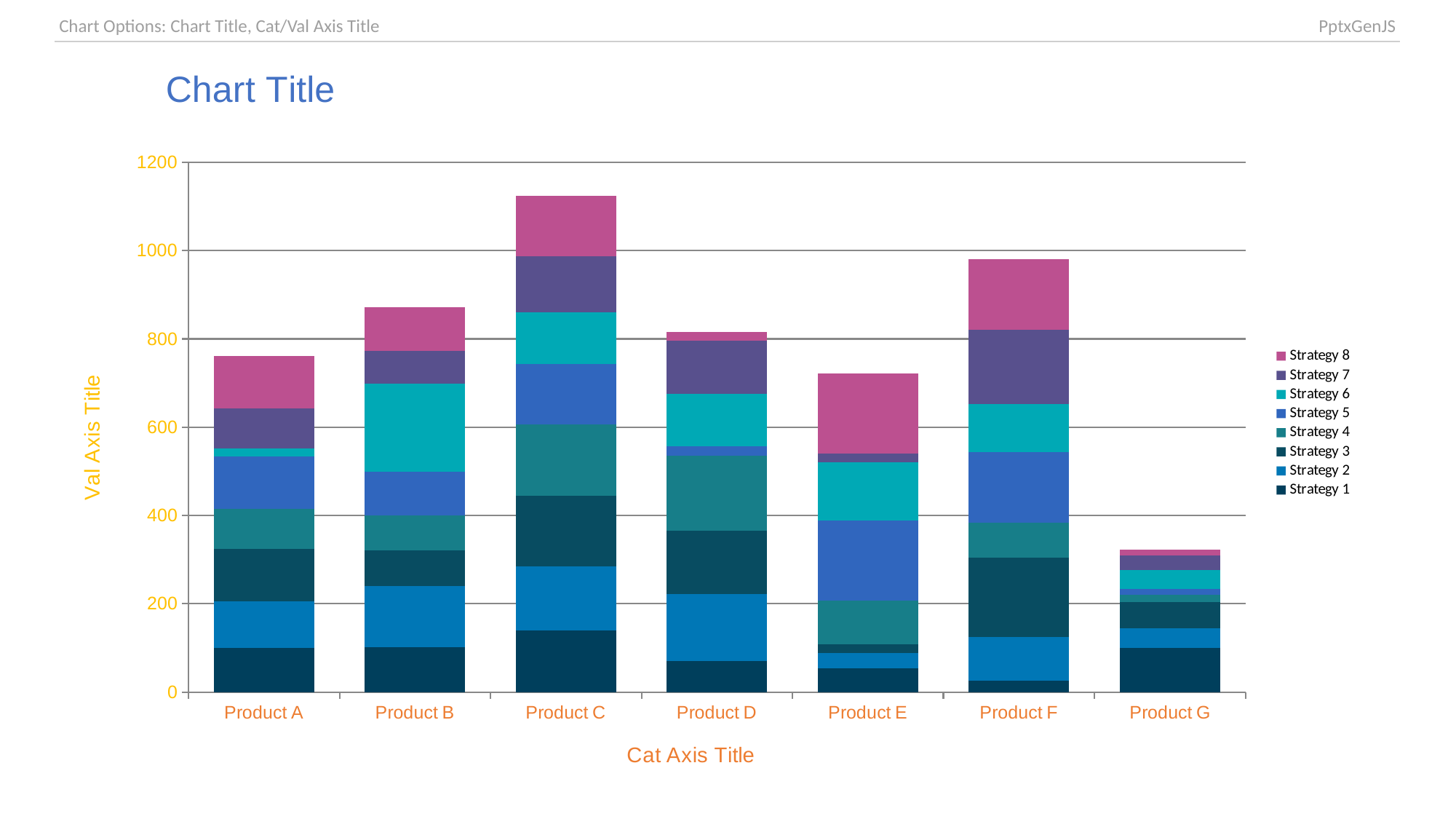

| Chart Options: Chart Title, Cat/Val Axis Title | PptxGenJS |
| --- | --- |

### Chart: Chart Title

| Category | Strategy 1 | Strategy 2 | Strategy 3 | Strategy 4 | Strategy 5 | Strategy 6 | Strategy 7 | Strategy 8 |
|---|---|---|---|---|---|---|---|---|
| Product A | 100.0 | 105.0 | 120.0 | 90.0 | 118.0 | 18.0 | 92.0 | 118.0 |
| Product B | 101.0 | 140.0 | 80.0 | 79.0 | 99.0 | 199.0 | 75.0 | 99.0 |
| Product C | 140.0 | 144.0 | 160.0 | 162.0 | 137.0 | 117.0 | 127.0 | 137.0 |
| Product D | 70.0 | 152.0 | 144.0 | 170.0 | 20.0 | 120.0 | 120.0 | 20.0 |
| Product E | 54.0 | 35.0 | 20.0 | 99.0 | 181.0 | 131.0 | 21.0 | 181.0 |
| Product F | 25.0 | 100.0 | 180.0 | 79.0 | 159.0 | 109.0 | 169.0 | 159.0 |
| Product G | 100.0 | 44.0 | 60.0 | 16.0 | 13.0 | 43.0 | 33.0 | 13.0 |